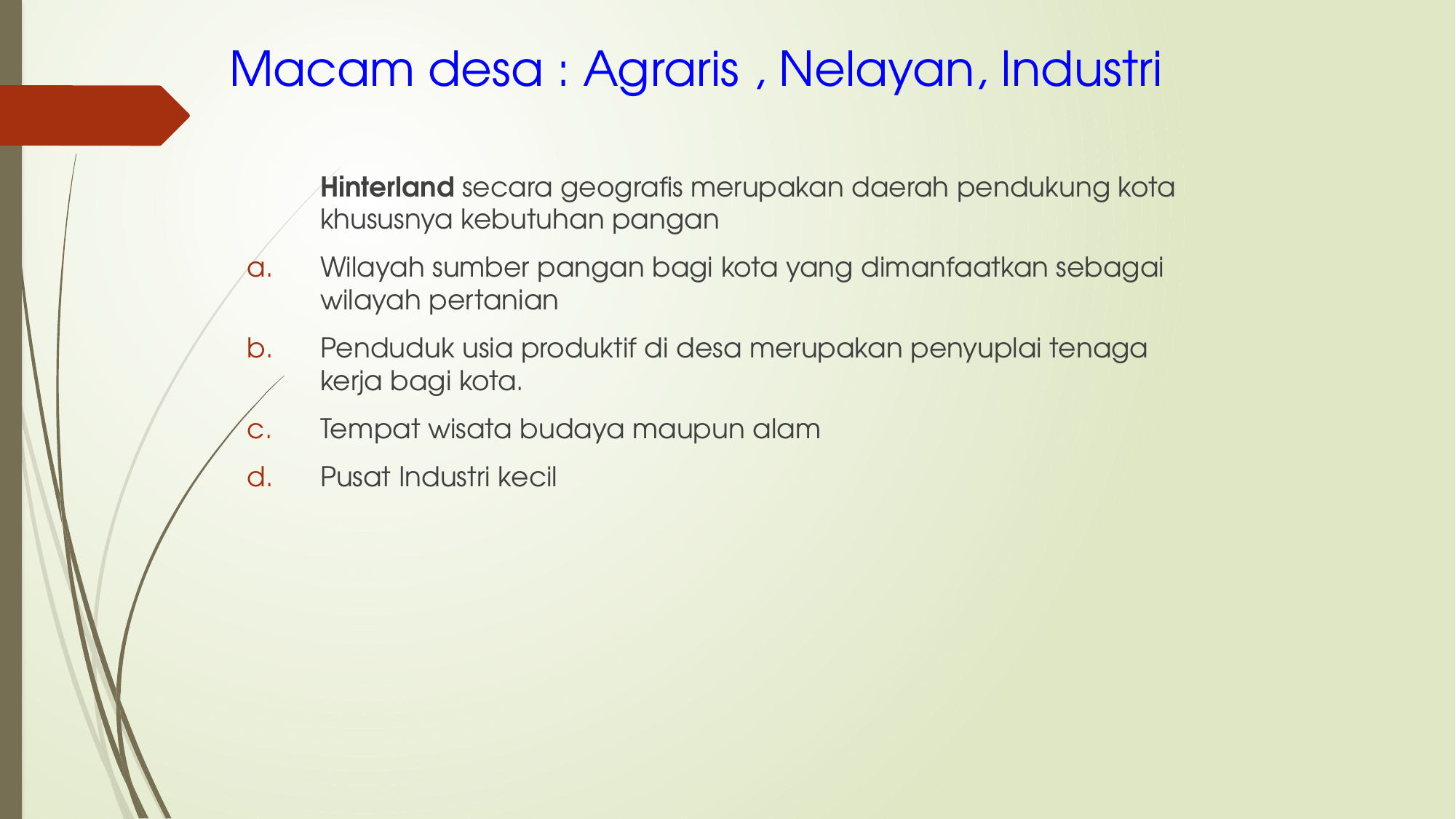

# Macam desa : Agraris , Nelayan, Industri
	Hinterland secara geografis merupakan daerah pendukung kota khususnya kebutuhan pangan
Wilayah sumber pangan bagi kota yang dimanfaatkan sebagai wilayah pertanian
Penduduk usia produktif di desa merupakan penyuplai tenaga kerja bagi kota.
Tempat wisata budaya maupun alam
Pusat Industri kecil